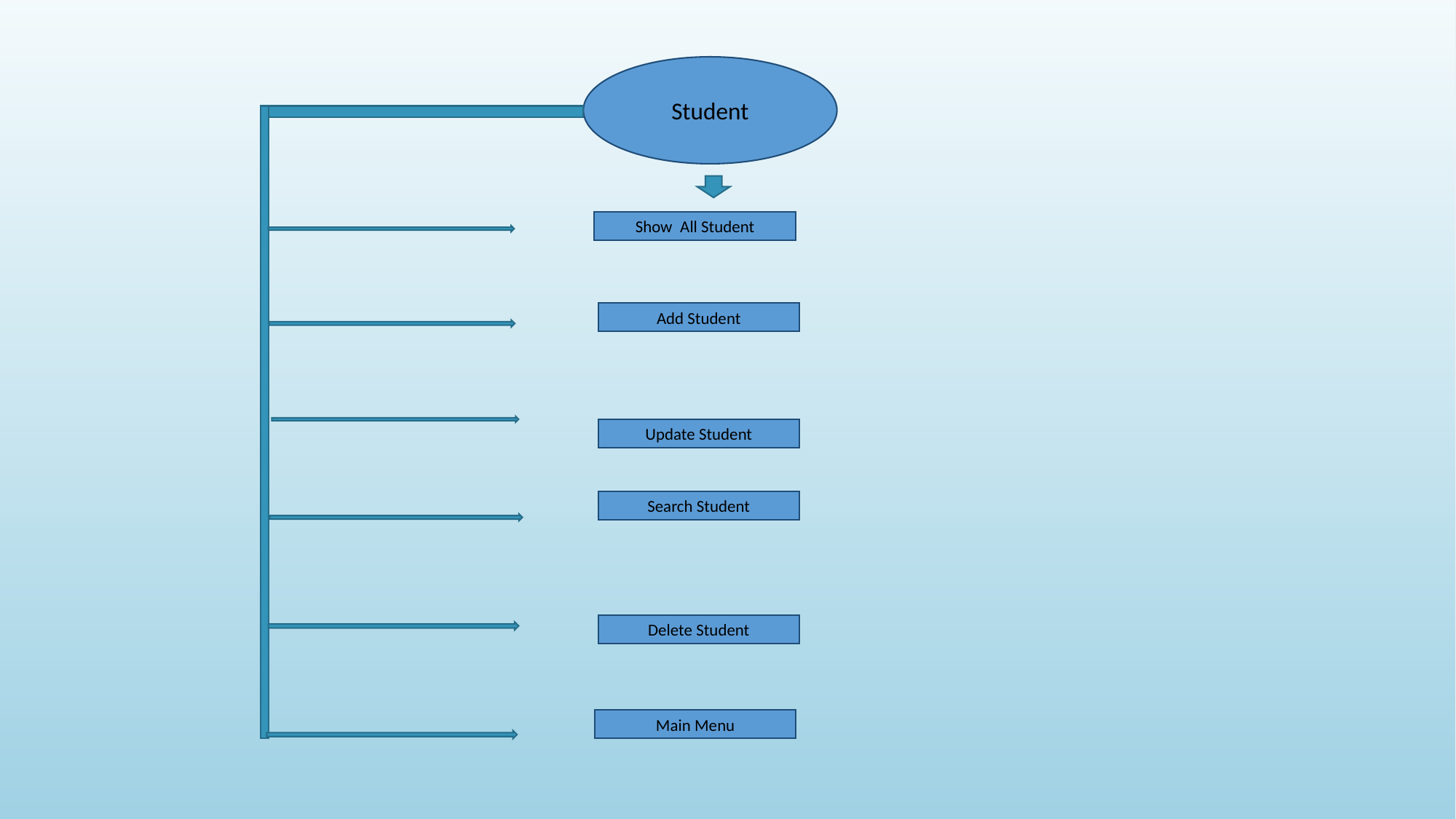

Student

Show  All Student

Add Student

Update Student
Search Student

Delete Student

Main Menu